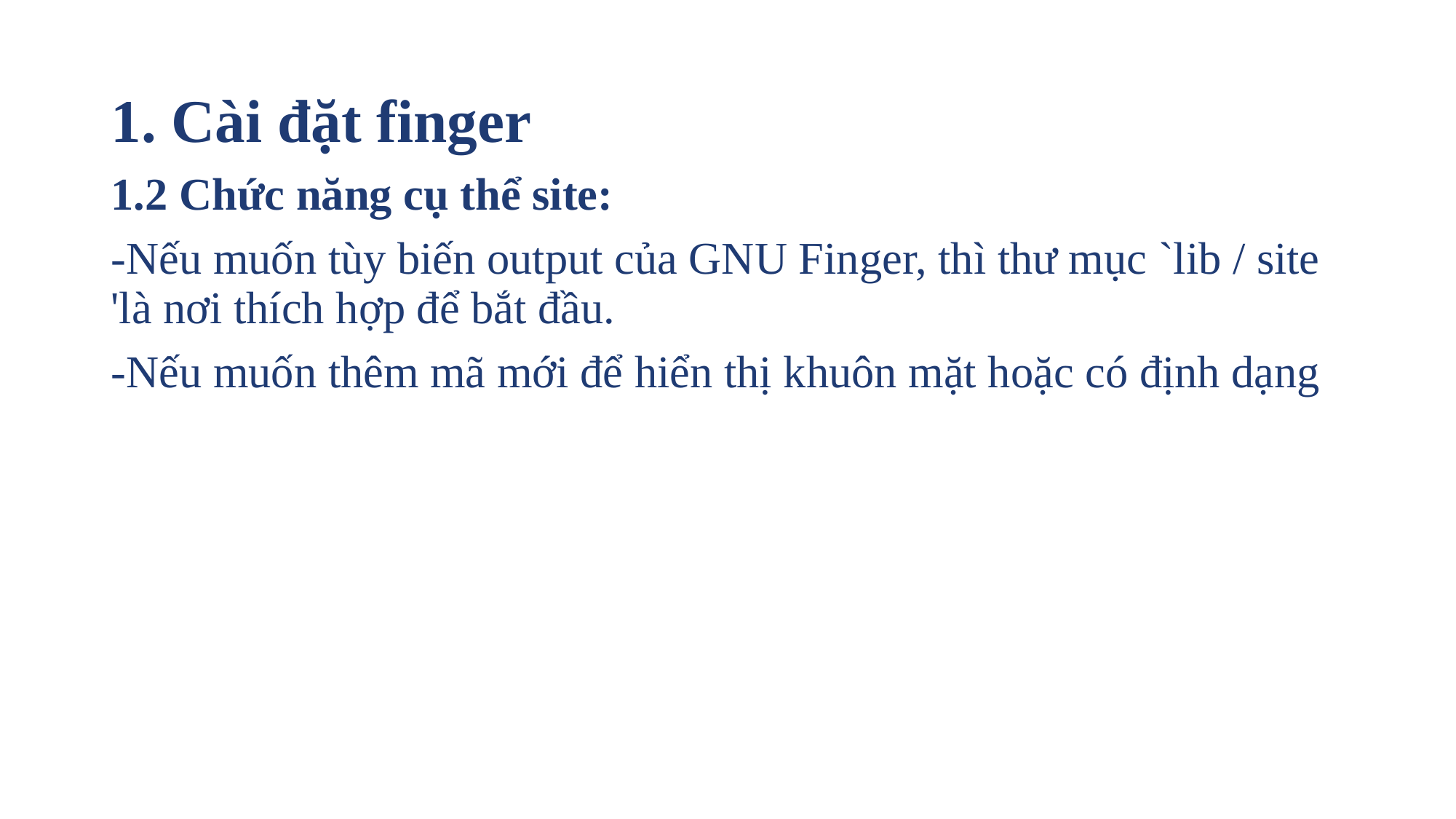

# 1. Cài đặt finger
1.2 Chức năng cụ thể site:
-Nếu muốn tùy biến output của GNU Finger, thì thư mục `lib / site 'là nơi thích hợp để bắt đầu.
-Nếu muốn thêm mã mới để hiển thị khuôn mặt hoặc có định dạng